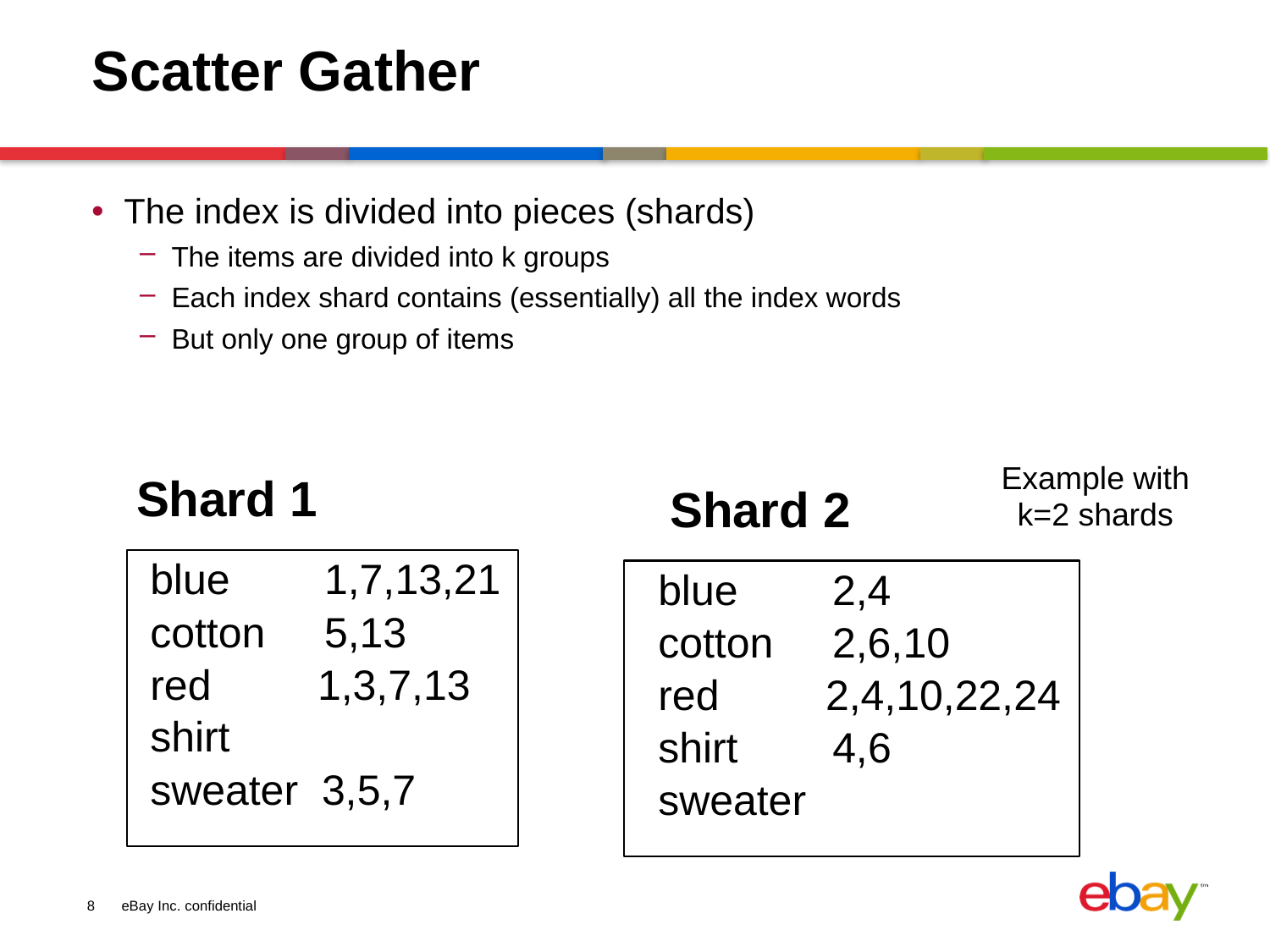

# Scatter Gather
The index is divided into pieces (shards)
The items are divided into k groups
Each index shard contains (essentially) all the index words
But only one group of items

Example with k=2 shards
Shard 1
Shard 2

blue        1,7,13,21
cotton     5,13
red         1,3,7,13
shirt
sweater  3,5,7

blue        2,4
cotton     2,6,10
red         2,4,10,22,24
shirt        4,6
sweater
8